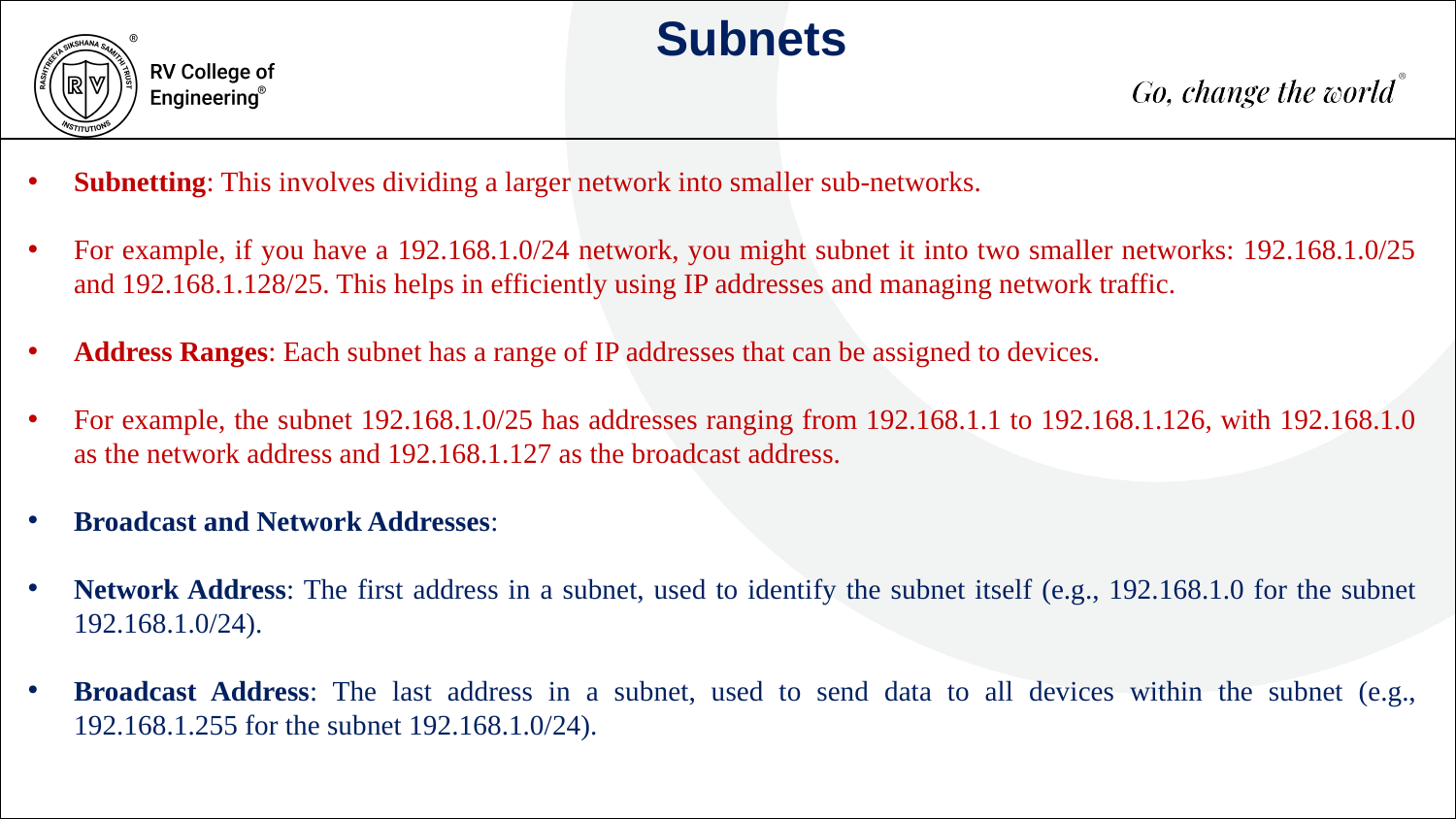

Subnets

Subnetting: This involves dividing a larger network into smaller sub-networks.

For example, if you have a 192.168.1.0/24 network, you might subnet it into two smaller networks: 192.168.1.0/25 and 192.168.1.128/25. This helps in efficiently using IP addresses and managing network traffic.

Address Ranges: Each subnet has a range of IP addresses that can be assigned to devices.

For example, the subnet 192.168.1.0/25 has addresses ranging from 192.168.1.1 to 192.168.1.126, with 192.168.1.0 as the network address and 192.168.1.127 as the broadcast address.

Broadcast and Network Addresses:

Network Address: The first address in a subnet, used to identify the subnet itself (e.g., 192.168.1.0 for the subnet 192.168.1.0/24).

Broadcast Address: The last address in a subnet, used to send data to all devices within the subnet (e.g., 192.168.1.255 for the subnet 192.168.1.0/24).